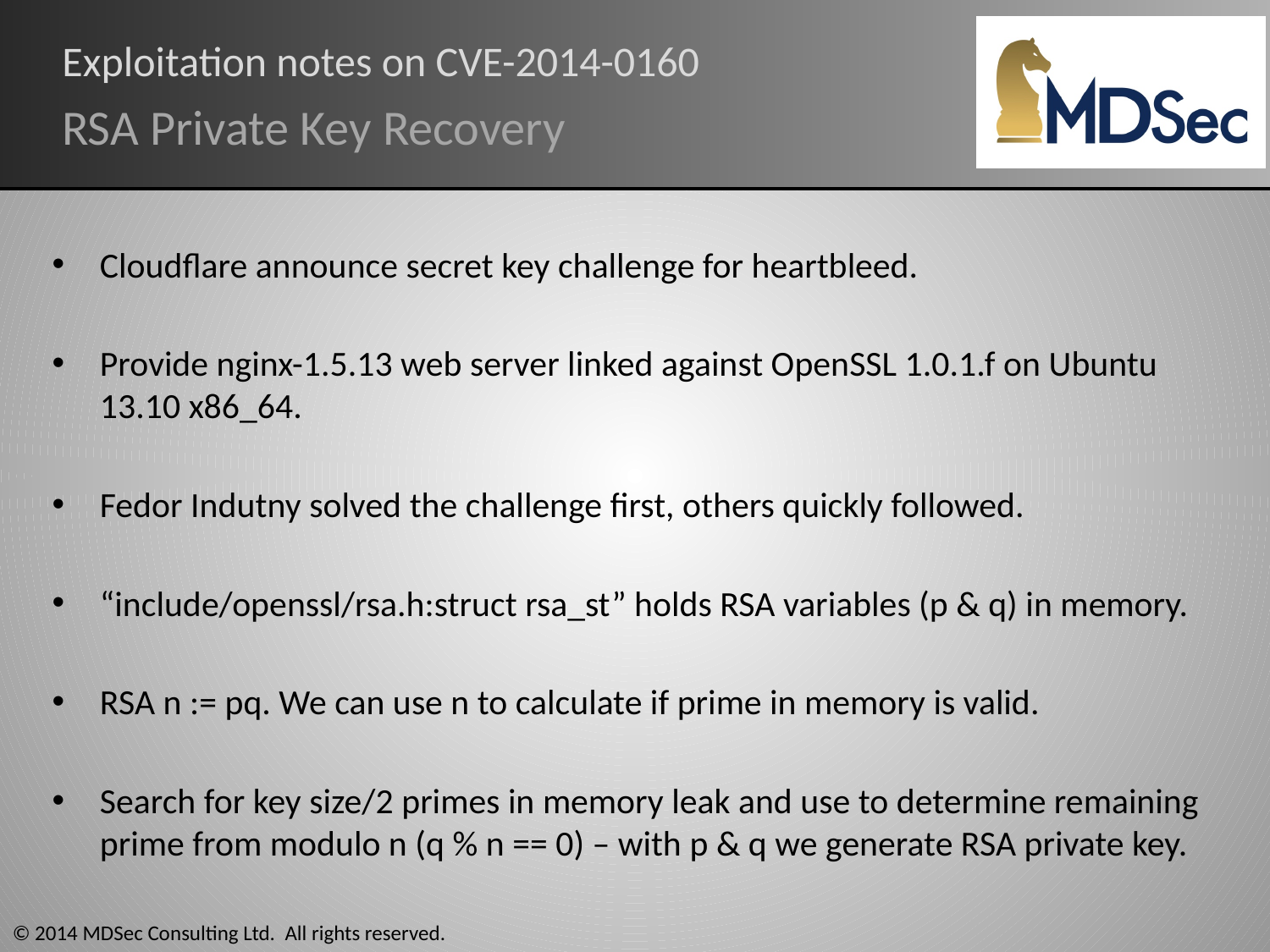

# Exploitation notes on CVE-2014-0160
RSA Private Key Recovery
Cloudflare announce secret key challenge for heartbleed.

Provide nginx-1.5.13 web server linked against OpenSSL 1.0.1.f on Ubuntu 13.10 x86_64.

Fedor Indutny solved the challenge first, others quickly followed.

“include/openssl/rsa.h:struct rsa_st” holds RSA variables (p & q) in memory.

RSA n := pq. We can use n to calculate if prime in memory is valid.

Search for key size/2 primes in memory leak and use to determine remaining prime from modulo n (q % n == 0) – with p & q we generate RSA private key.